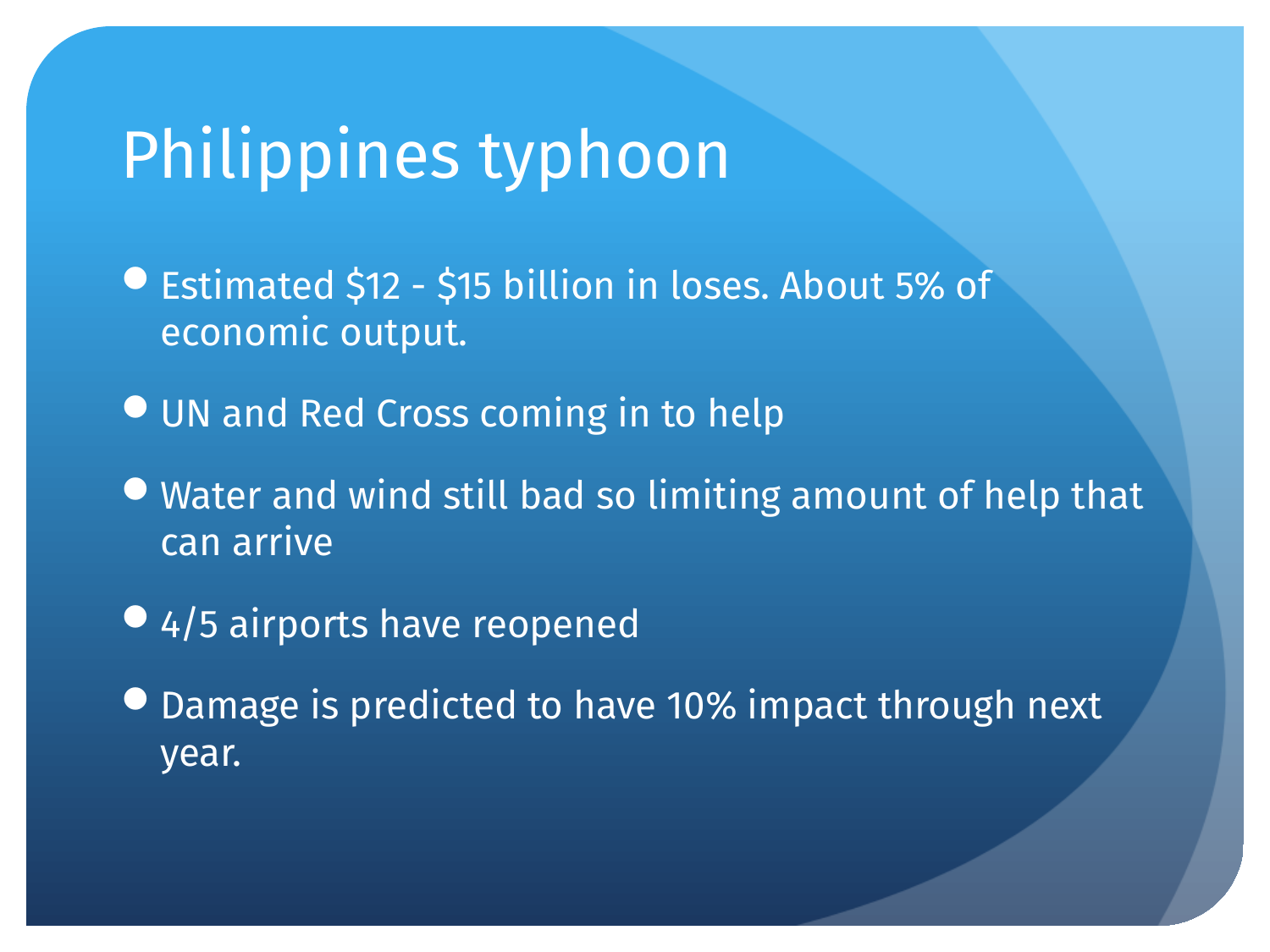

# Philippines typhoon
Estimated $12 - $15 billion in loses. About 5% of economic output.
UN and Red Cross coming in to help
Water and wind still bad so limiting amount of help that can arrive
4/5 airports have reopened
Damage is predicted to have 10% impact through next year.